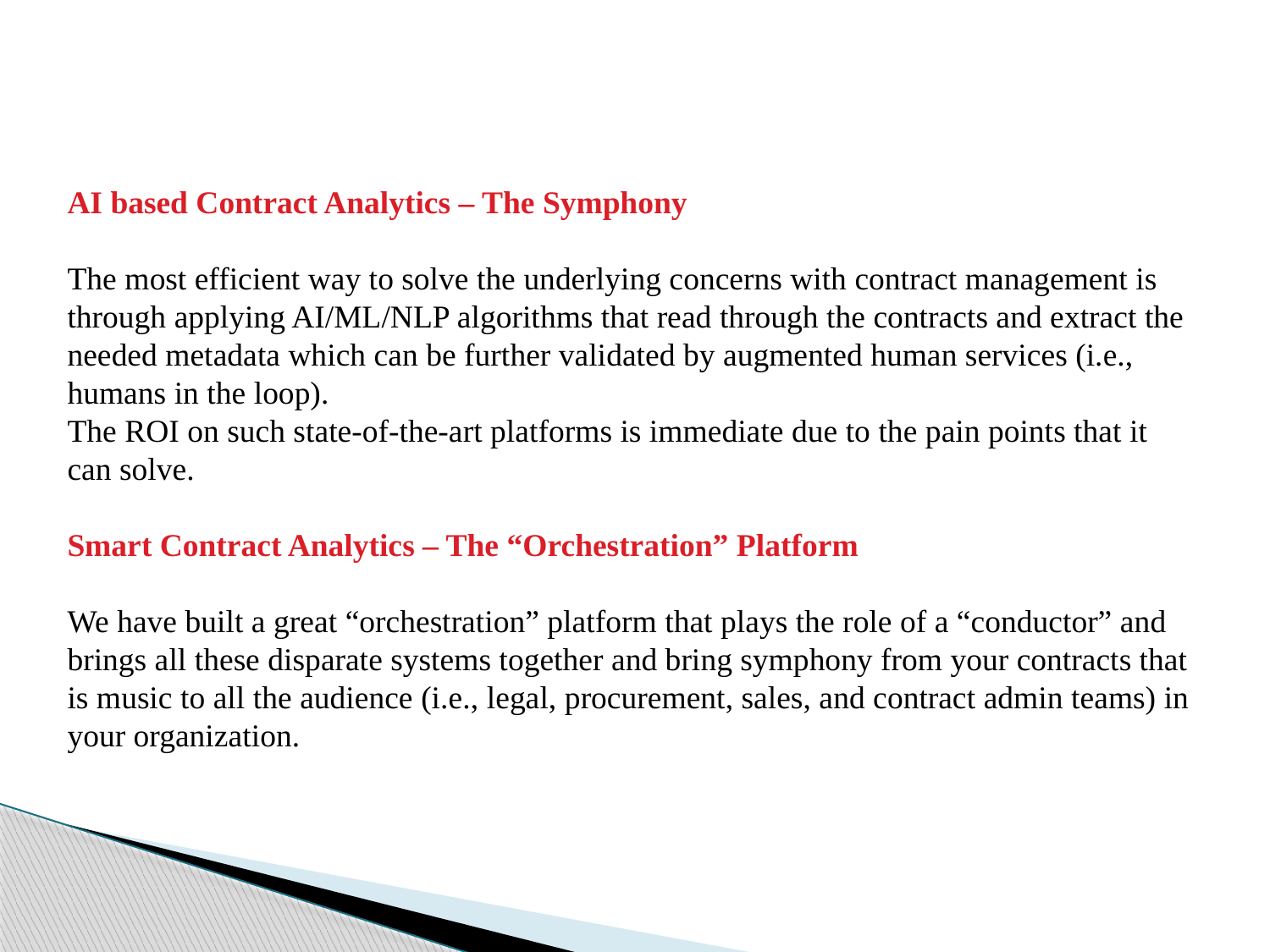

AI based Contract Analytics – The Symphony

The most efficient way to solve the underlying concerns with contract management is through applying AI/ML/NLP algorithms that read through the contracts and extract the needed metadata which can be further validated by augmented human services (i.e., humans in the loop).
The ROI on such state-of-the-art platforms is immediate due to the pain points that it can solve.

Smart Contract Analytics – The “Orchestration” Platform

We have built a great “orchestration” platform that plays the role of a “conductor” and brings all these disparate systems together and bring symphony from your contracts that is music to all the audience (i.e., legal, procurement, sales, and contract admin teams) in your organization.